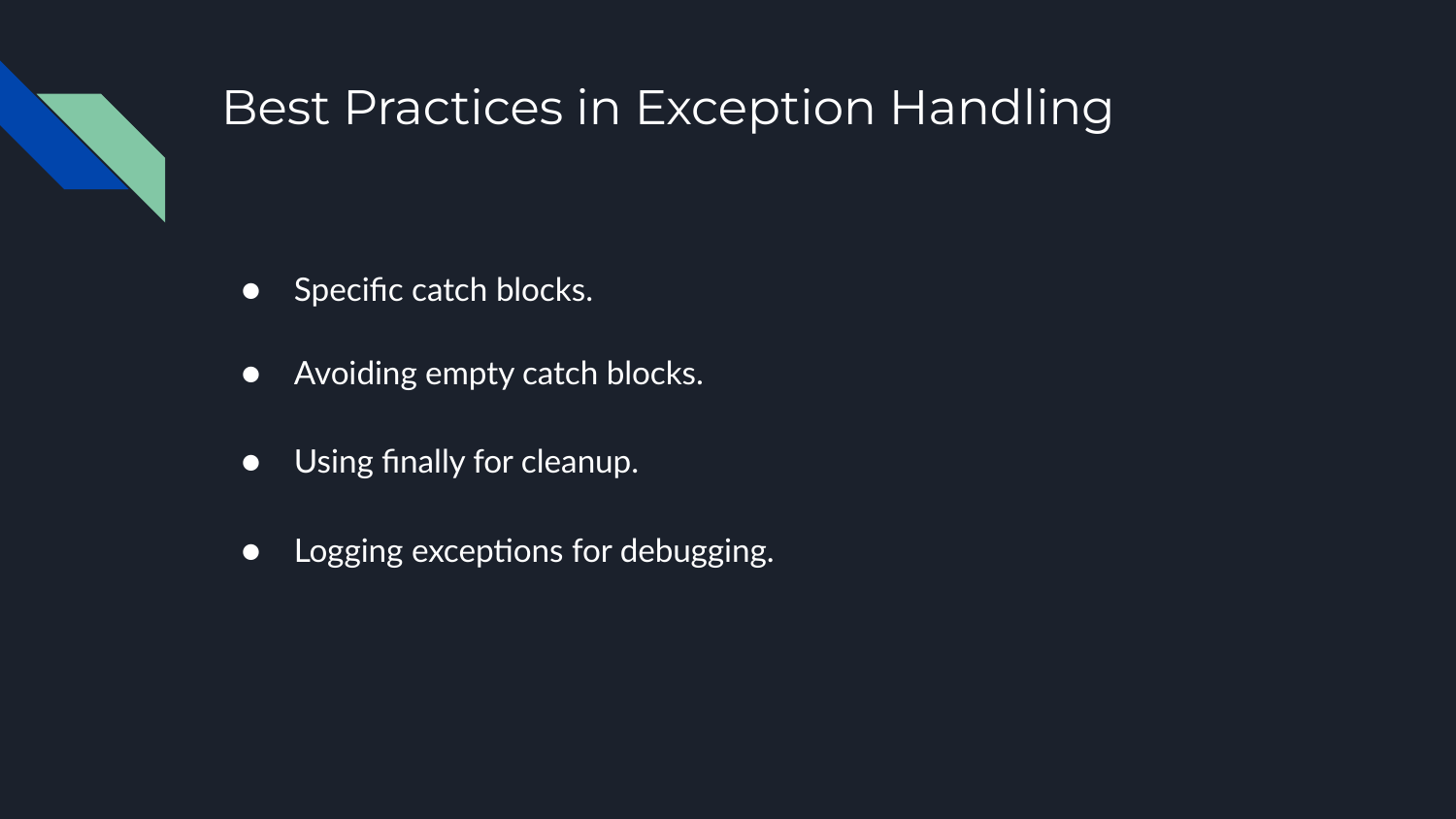

# Best Practices in Exception Handling
Specific catch blocks.
Avoiding empty catch blocks.
Using finally for cleanup.
Logging exceptions for debugging.